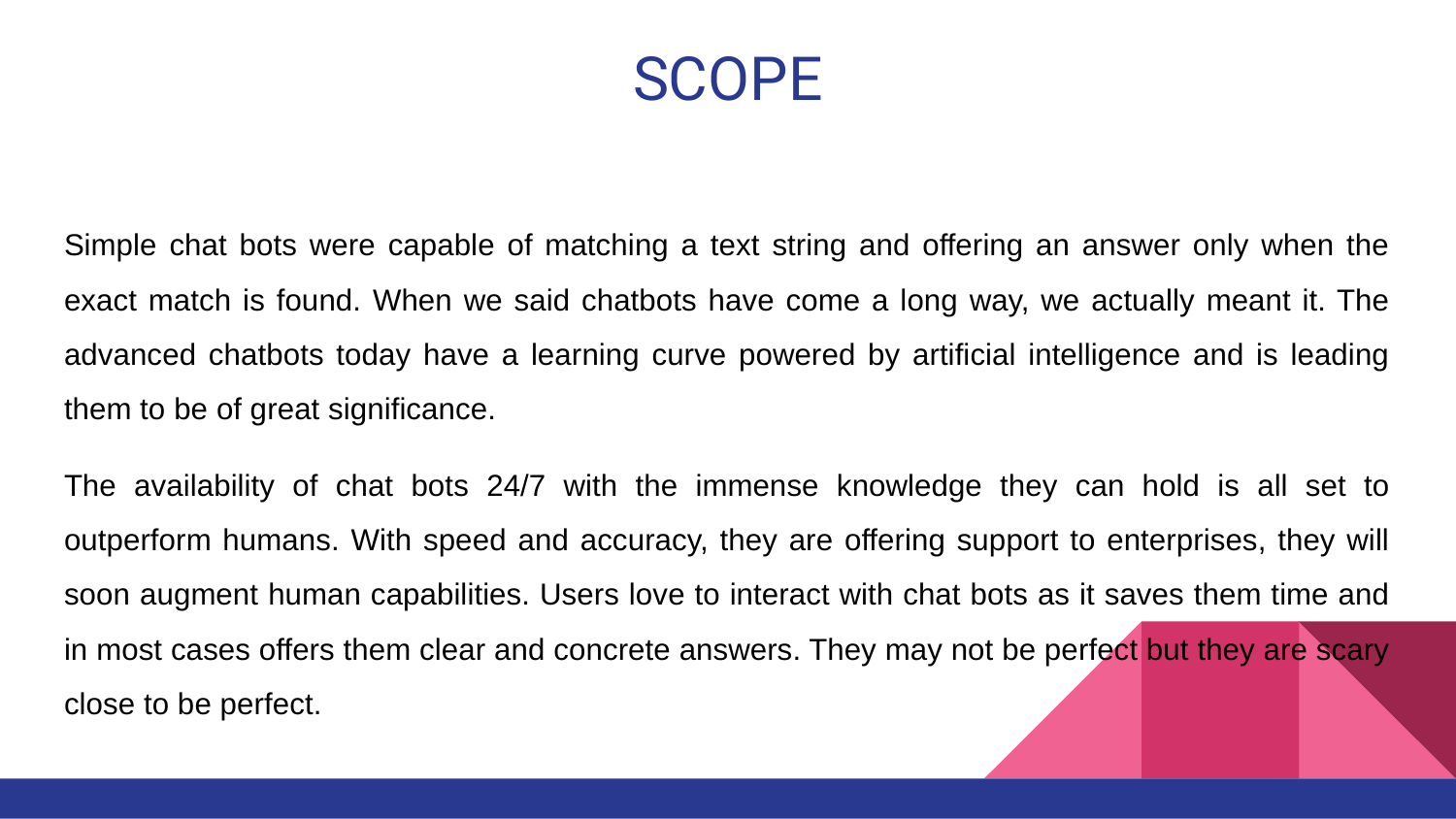

# SCOPE

Simple chat bots were capable of matching a text string and offering an answer only when the exact match is found. When we said chatbots have come a long way, we actually meant it. The advanced chatbots today have a learning curve powered by artificial intelligence and is leading them to be of great significance.
The availability of chat bots 24/7 with the immense knowledge they can hold is all set to outperform humans. With speed and accuracy, they are offering support to enterprises, they will soon augment human capabilities. Users love to interact with chat bots as it saves them time and in most cases offers them clear and concrete answers. They may not be perfect but they are scary close to be perfect.